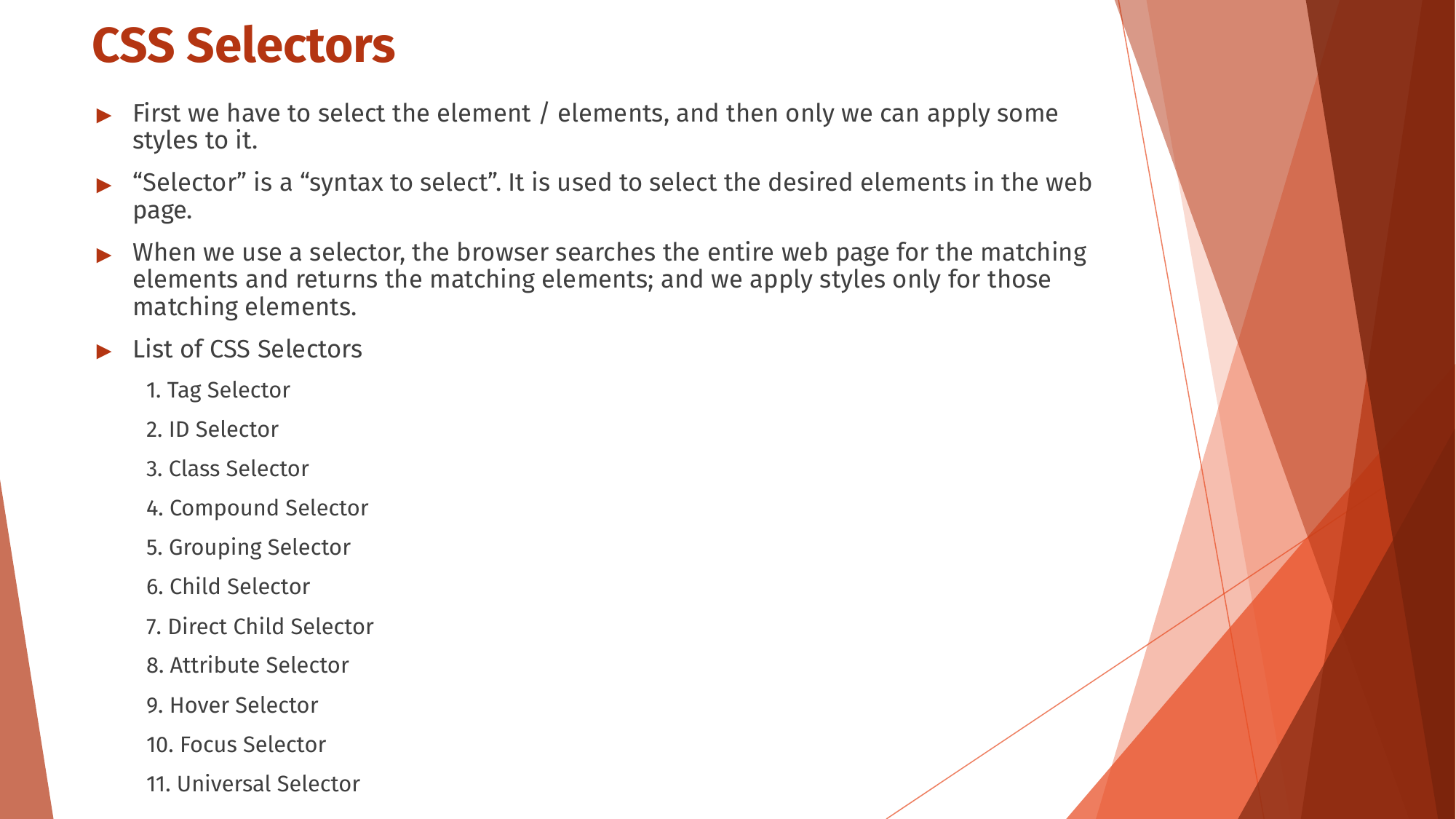

# CSS Selectors
First we have to select the element / elements, and then only we can apply some styles to it.
“Selector” is a “syntax to select”. It is used to select the desired elements in the web page.
When we use a selector, the browser searches the entire web page for the matching elements and returns the matching elements; and we apply styles only for those matching elements.
List of CSS Selectors
1. Tag Selector
2. ID Selector
3. Class Selector
4. Compound Selector
5. Grouping Selector
6. Child Selector
7. Direct Child Selector
8. Attribute Selector
9. Hover Selector
10. Focus Selector
11. Universal Selector